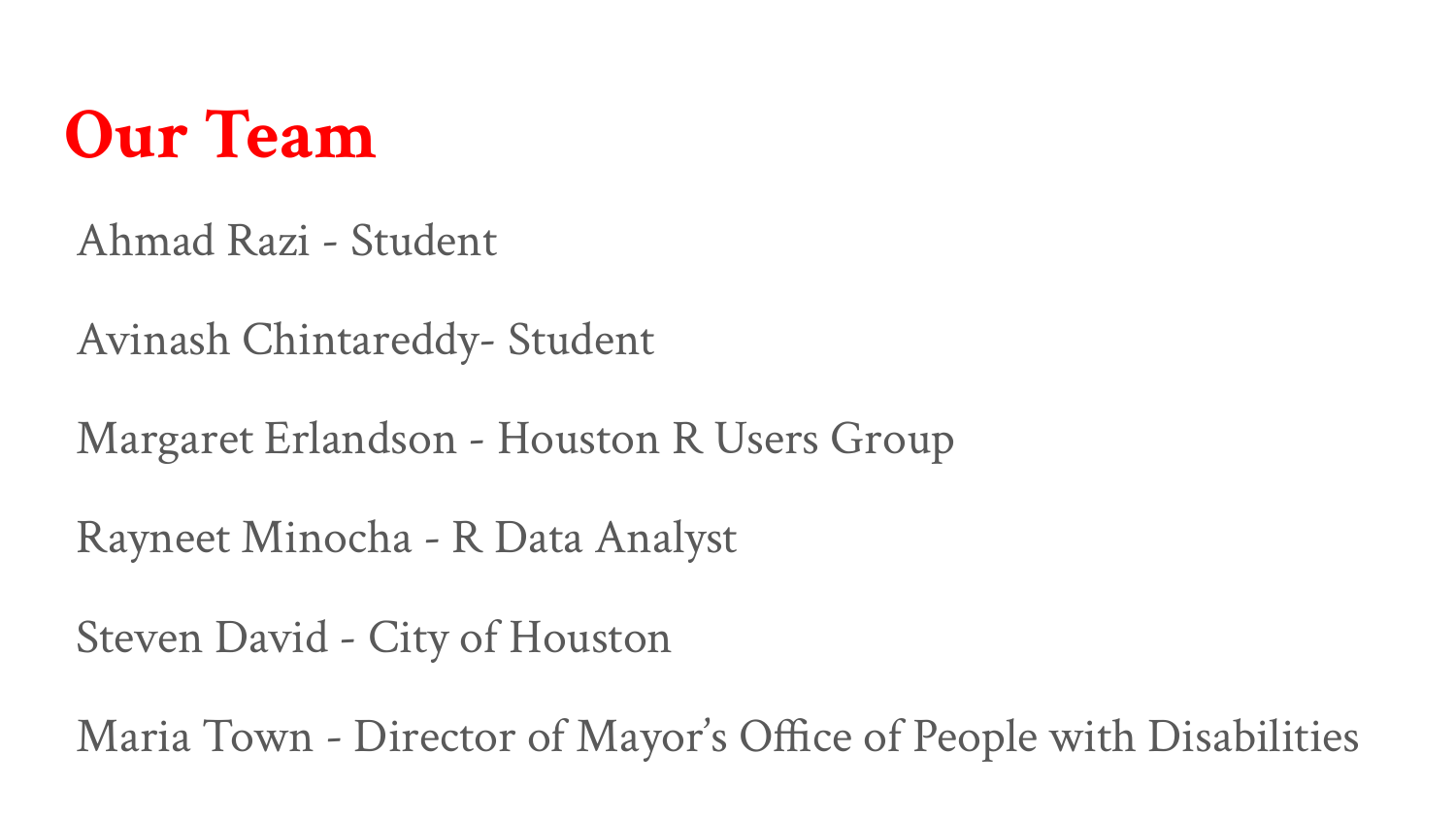

# Our Team
Ahmad Razi - Student
Avinash Chintareddy- Student
Margaret Erlandson - Houston R Users Group
Rayneet Minocha - R Data Analyst
Steven David - City of Houston
Maria Town - Director of Mayor’s Office of People with Disabilities